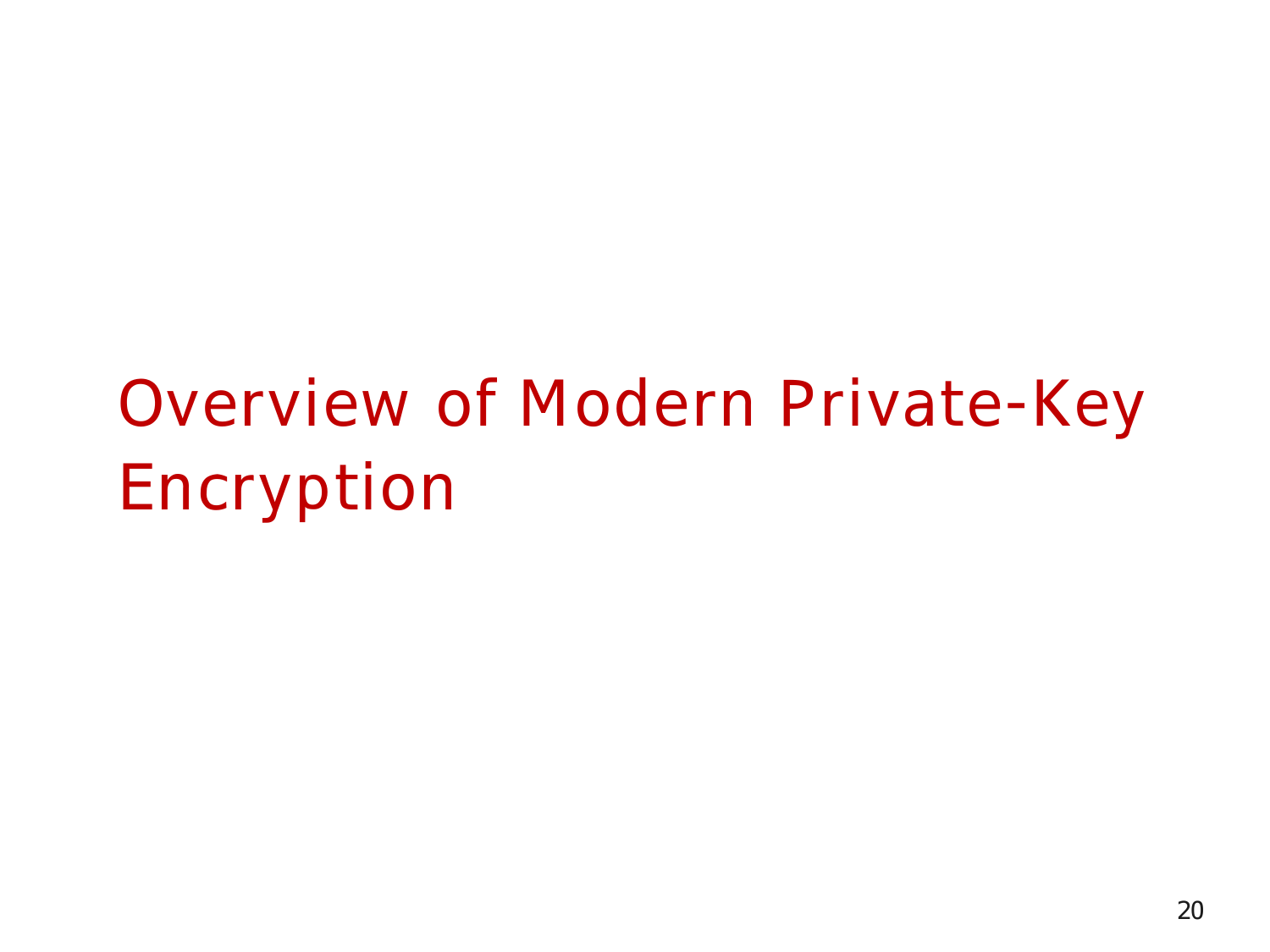

# Overview of Modern Private-Key Encryption
20